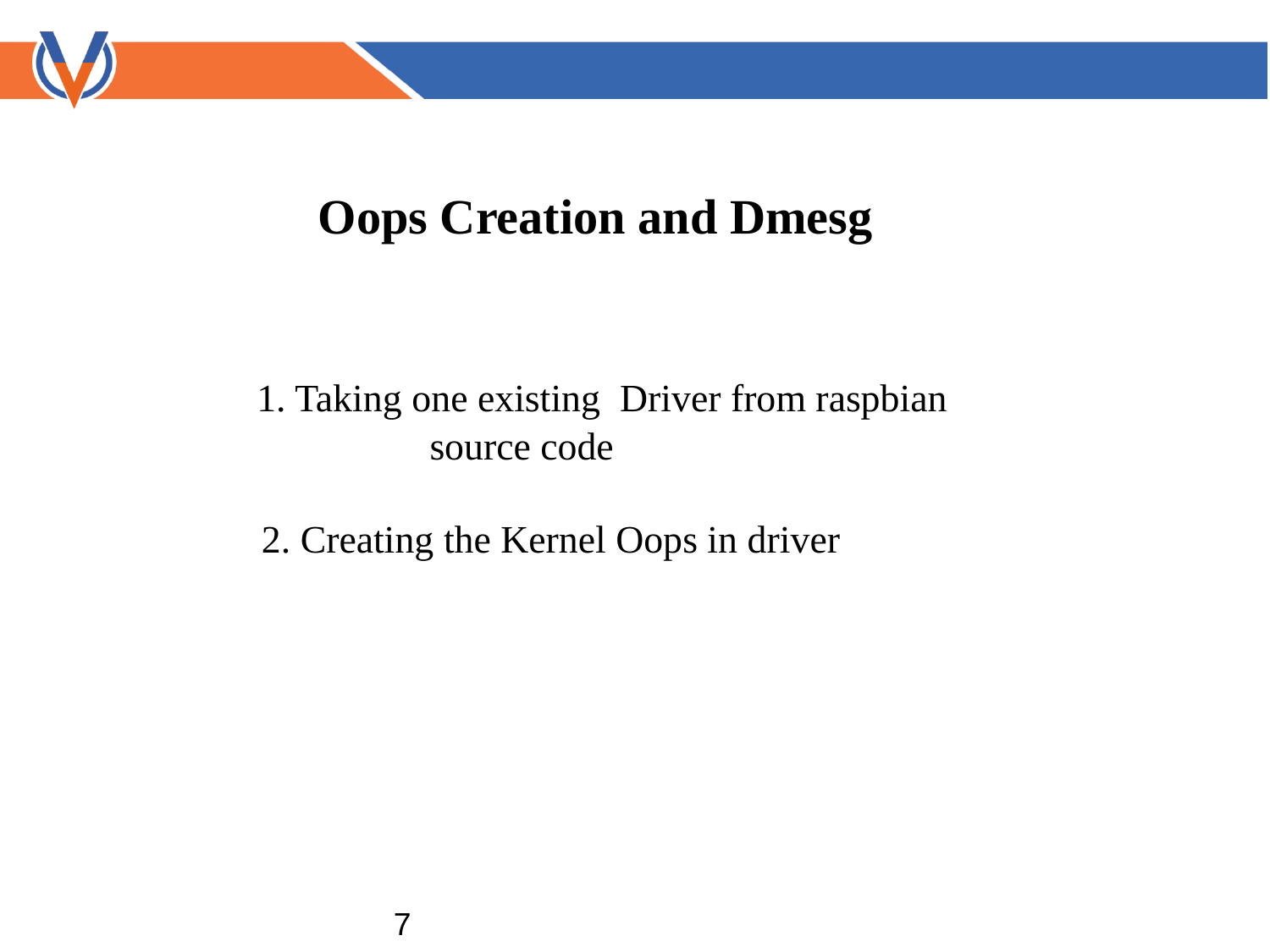

Oops Creation and Dmesg

            1. Taking one existing  Driver from raspbian
source code

      2. Creating the Kernel Oops in driver

								7